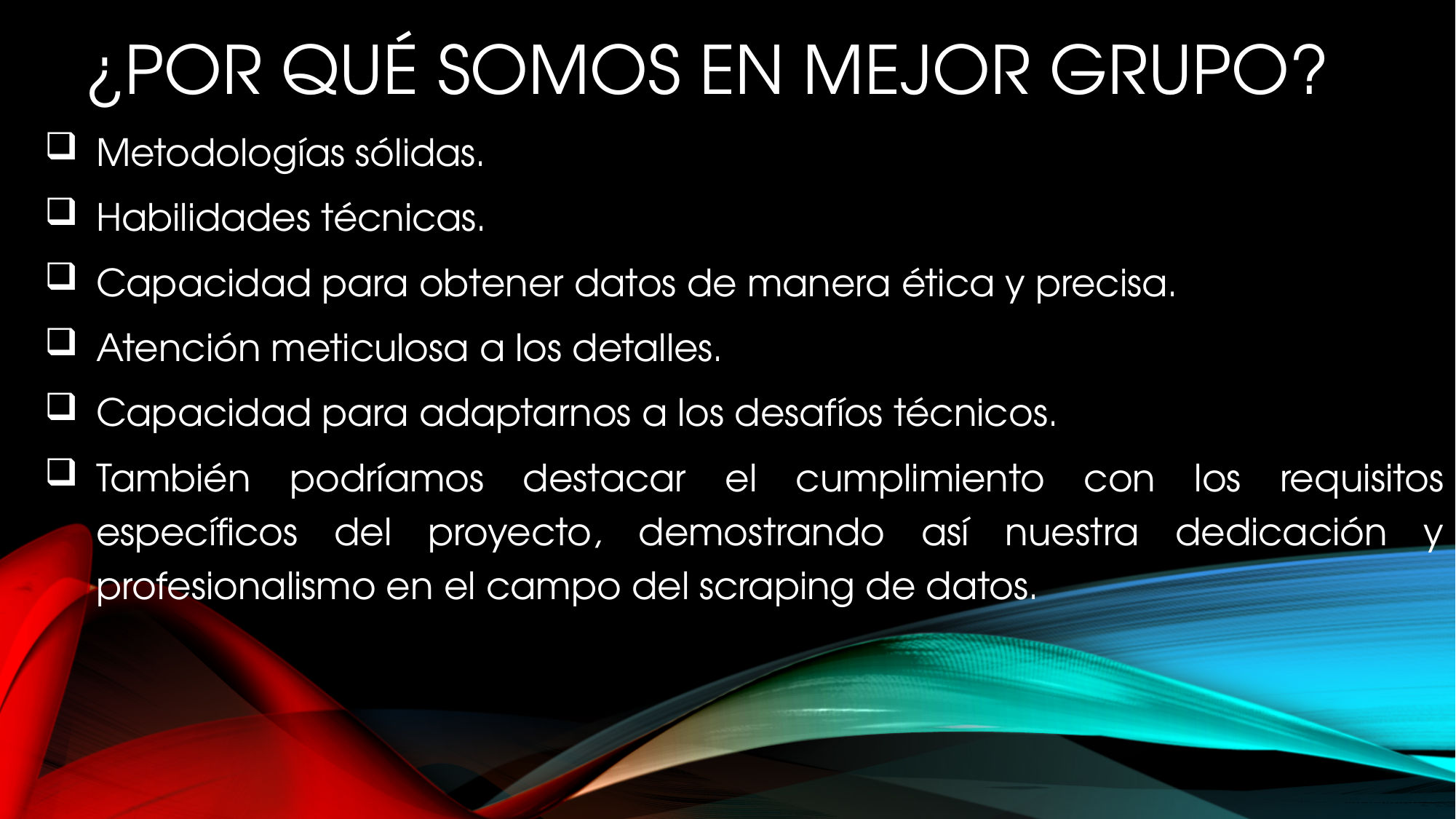

# ¿Por qué SOMOS EN MEJOR GRUPO?
Metodologías sólidas.
Habilidades técnicas.
Capacidad para obtener datos de manera ética y precisa.
Atención meticulosa a los detalles.
Capacidad para adaptarnos a los desafíos técnicos.
También podríamos destacar el cumplimiento con los requisitos específicos del proyecto, demostrando así nuestra dedicación y profesionalismo en el campo del scraping de datos.